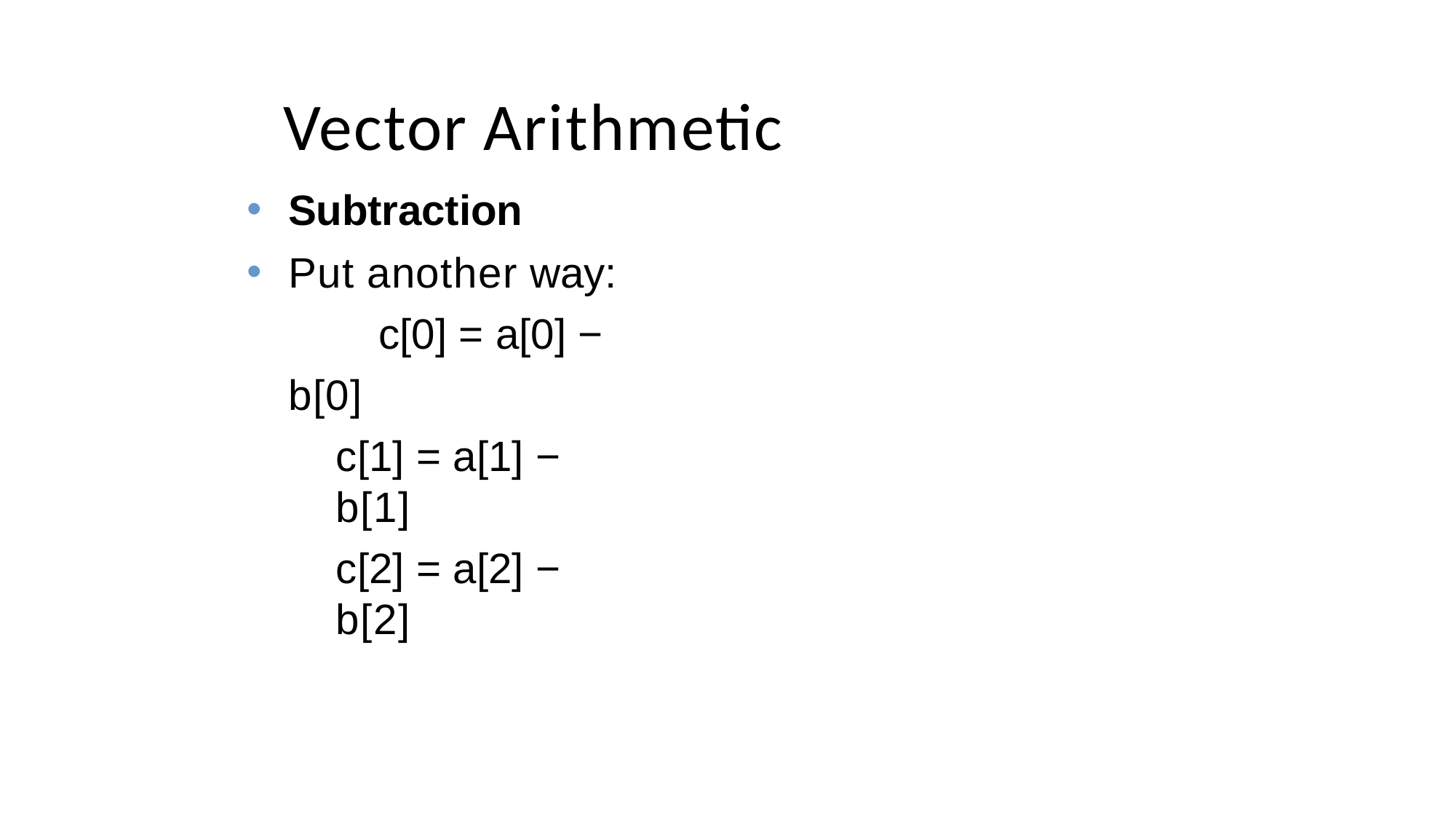

# Vector Arithmetic
Subtraction
Put another way: 	c[0] = a[0] − b[0]
c[1] = a[1] − b[1]
c[2] = a[2] − b[2]